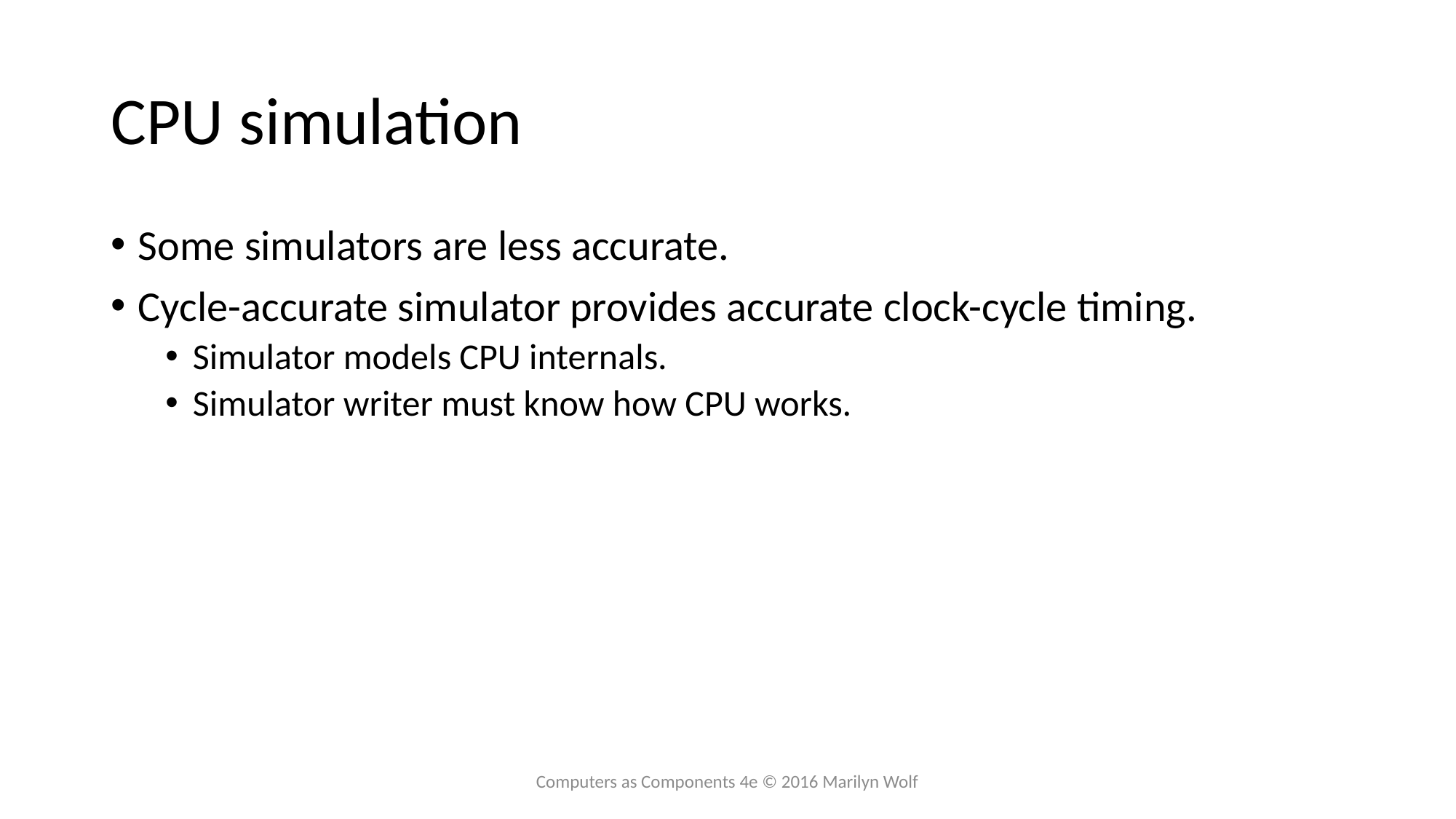

# CPU simulation
Some simulators are less accurate.
Cycle-accurate simulator provides accurate clock-cycle timing.
Simulator models CPU internals.
Simulator writer must know how CPU works.
Computers as Components 4e © 2016 Marilyn Wolf